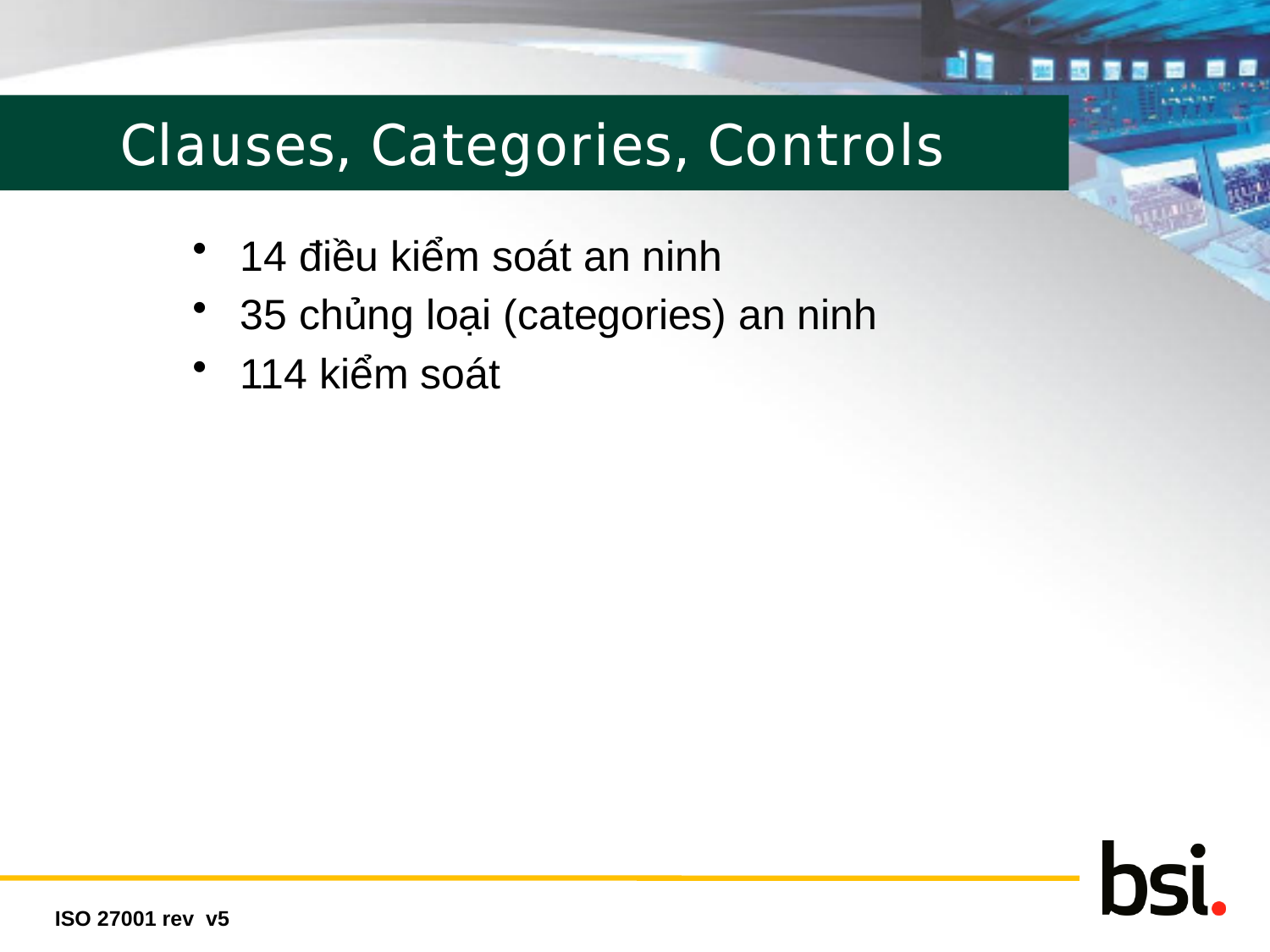

Clauses, Categories, Controls
14 điều kiểm soát an ninh
35 chủng loại (categories) an ninh
114 kiểm soát